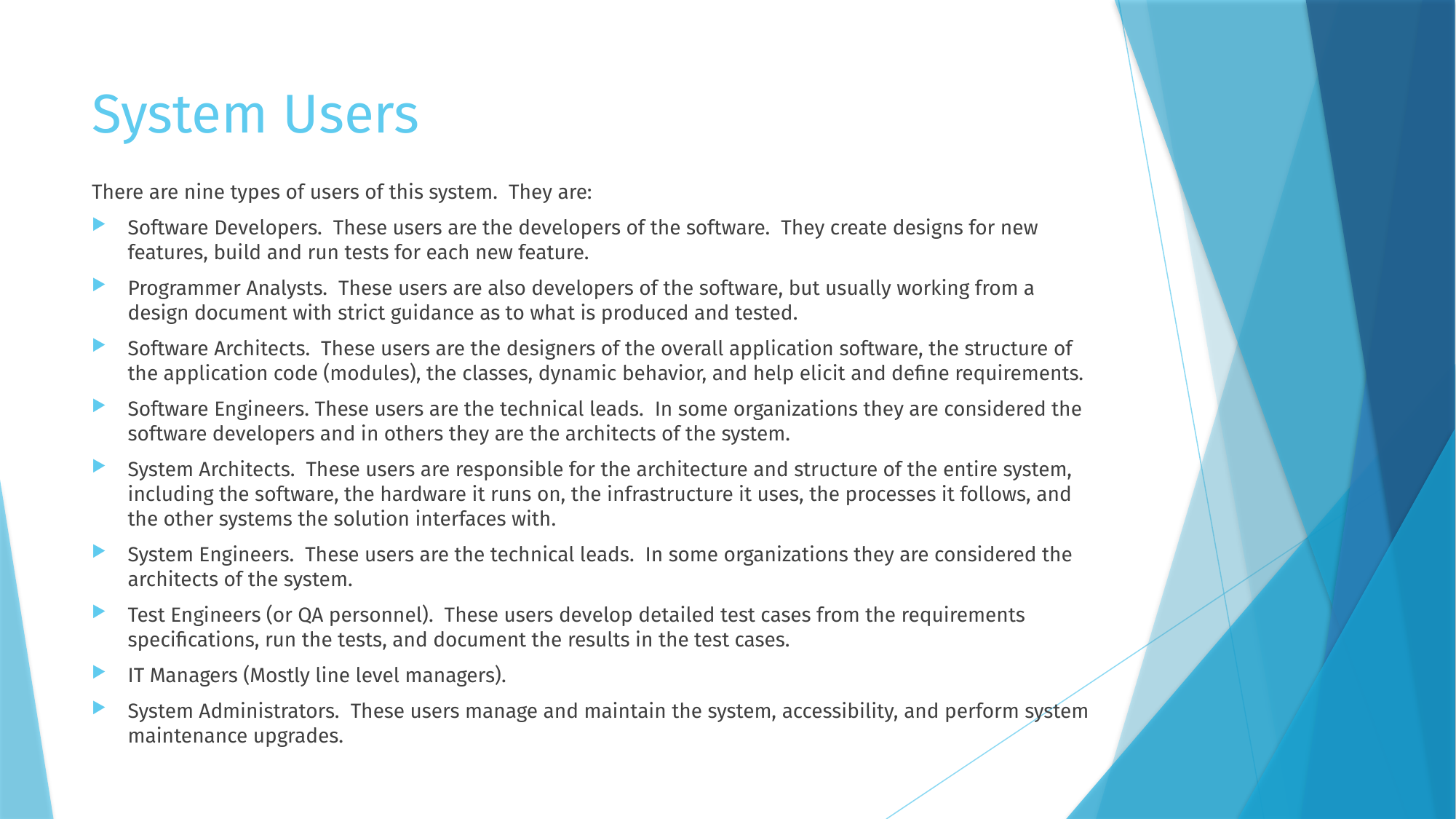

# System Users
There are nine types of users of this system.  They are:
Software Developers.  These users are the developers of the software.  They create designs for new features, build and run tests for each new feature.
Programmer Analysts.  These users are also developers of the software, but usually working from a design document with strict guidance as to what is produced and tested.
Software Architects.  These users are the designers of the overall application software, the structure of the application code (modules), the classes, dynamic behavior, and help elicit and define requirements.
Software Engineers. These users are the technical leads.  In some organizations they are considered the software developers and in others they are the architects of the system.
System Architects.  These users are responsible for the architecture and structure of the entire system, including the software, the hardware it runs on, the infrastructure it uses, the processes it follows, and the other systems the solution interfaces with.
System Engineers.  These users are the technical leads.  In some organizations they are considered the architects of the system.
Test Engineers (or QA personnel).  These users develop detailed test cases from the requirements specifications, run the tests, and document the results in the test cases.
IT Managers (Mostly line level managers).
System Administrators.  These users manage and maintain the system, accessibility, and perform system maintenance upgrades.